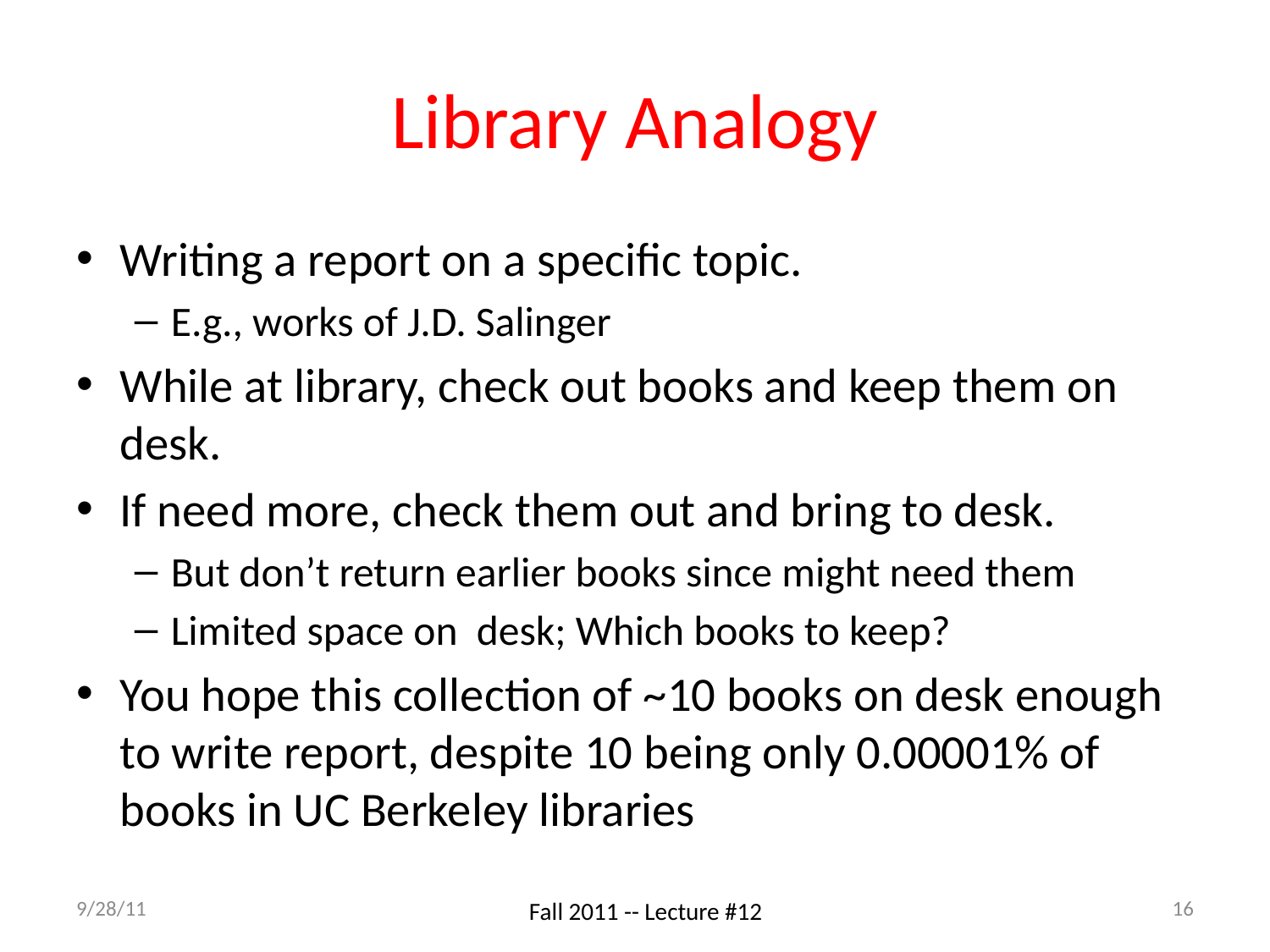

# Library Analogy
Writing a report on a specific topic.
E.g., works of J.D. Salinger
While at library, check out books and keep them on desk.
If need more, check them out and bring to desk.
But don’t return earlier books since might need them
Limited space on  desk; Which books to keep?
You hope this collection of ~10 books on desk enough to write report, despite 10 being only 0.00001% of books in UC Berkeley libraries
9/28/11
16